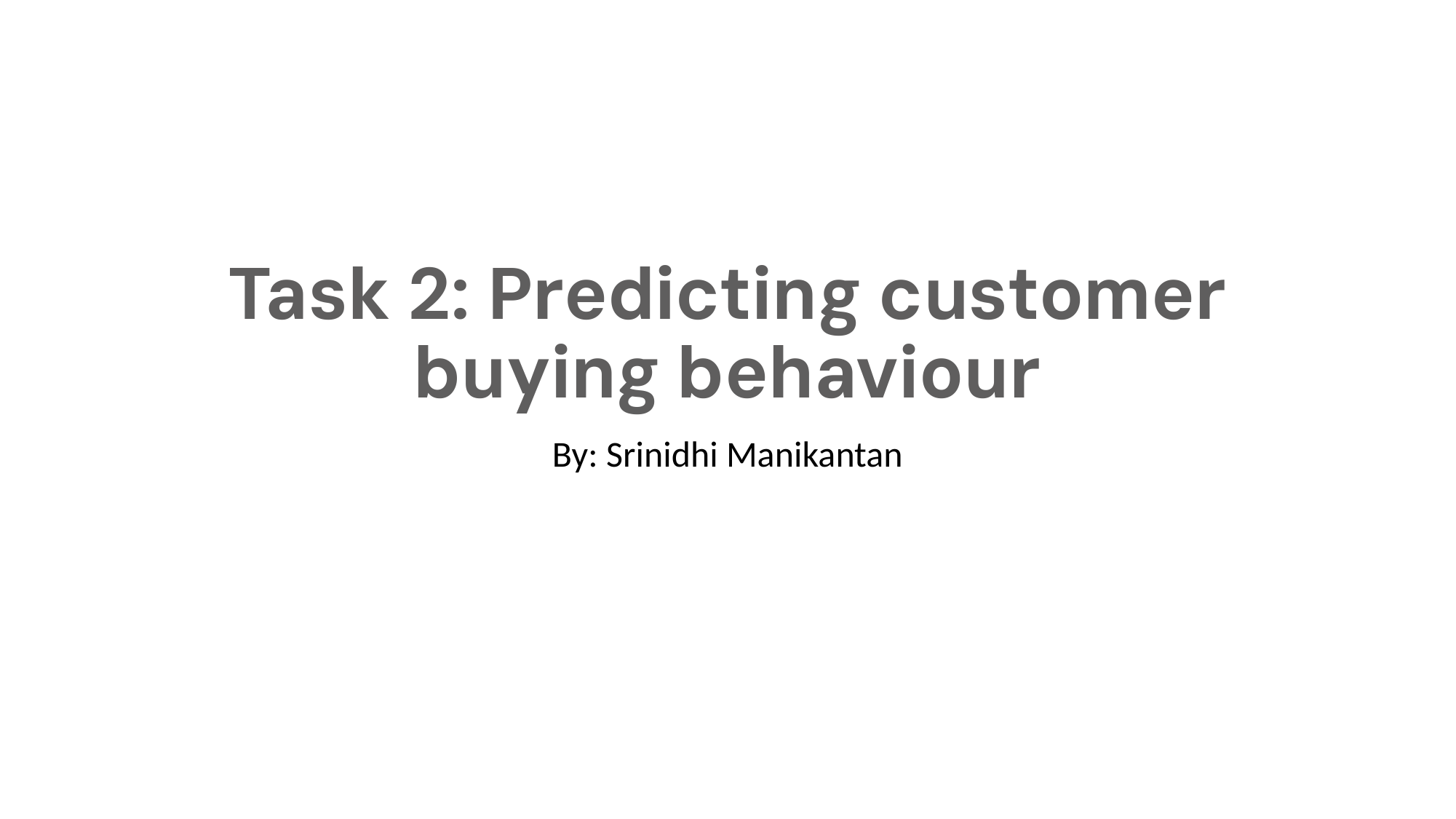

# Task 2: Predicting customer buying behaviour
By: Srinidhi Manikantan